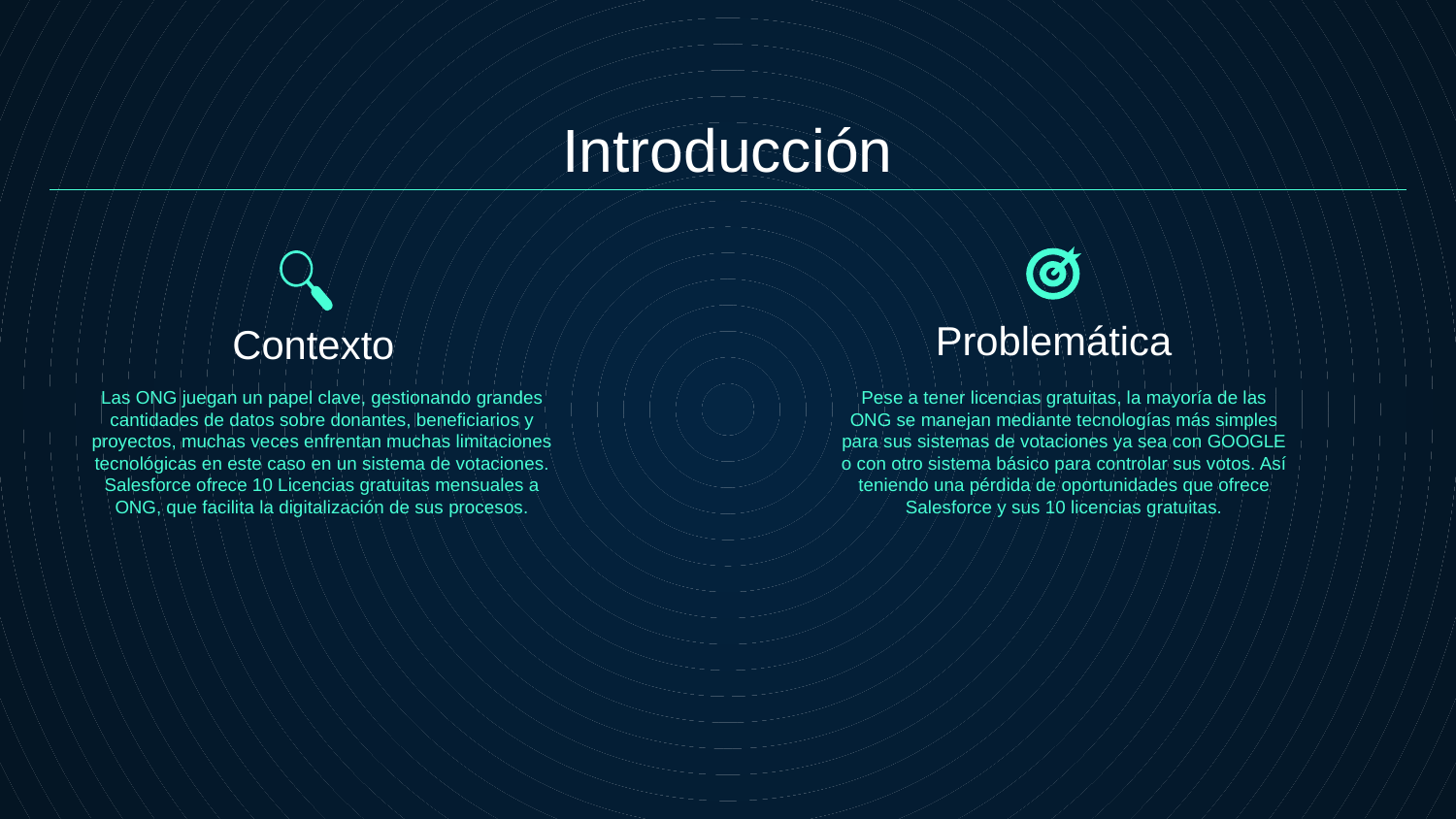

# Introducción

Contexto
Problemática
Las ONG juegan un papel clave, gestionando grandes cantidades de datos sobre donantes, beneficiarios y proyectos, muchas veces enfrentan muchas limitaciones tecnológicas en este caso en un sistema de votaciones.
Salesforce ofrece 10 Licencias gratuitas mensuales a ONG, que facilita la digitalización de sus procesos.
Pese a tener licencias gratuitas, la mayoría de las ONG se manejan mediante tecnologías más simples para sus sistemas de votaciones ya sea con GOOGLE o con otro sistema básico para controlar sus votos. Así teniendo una pérdida de oportunidades que ofrece Salesforce y sus 10 licencias gratuitas.